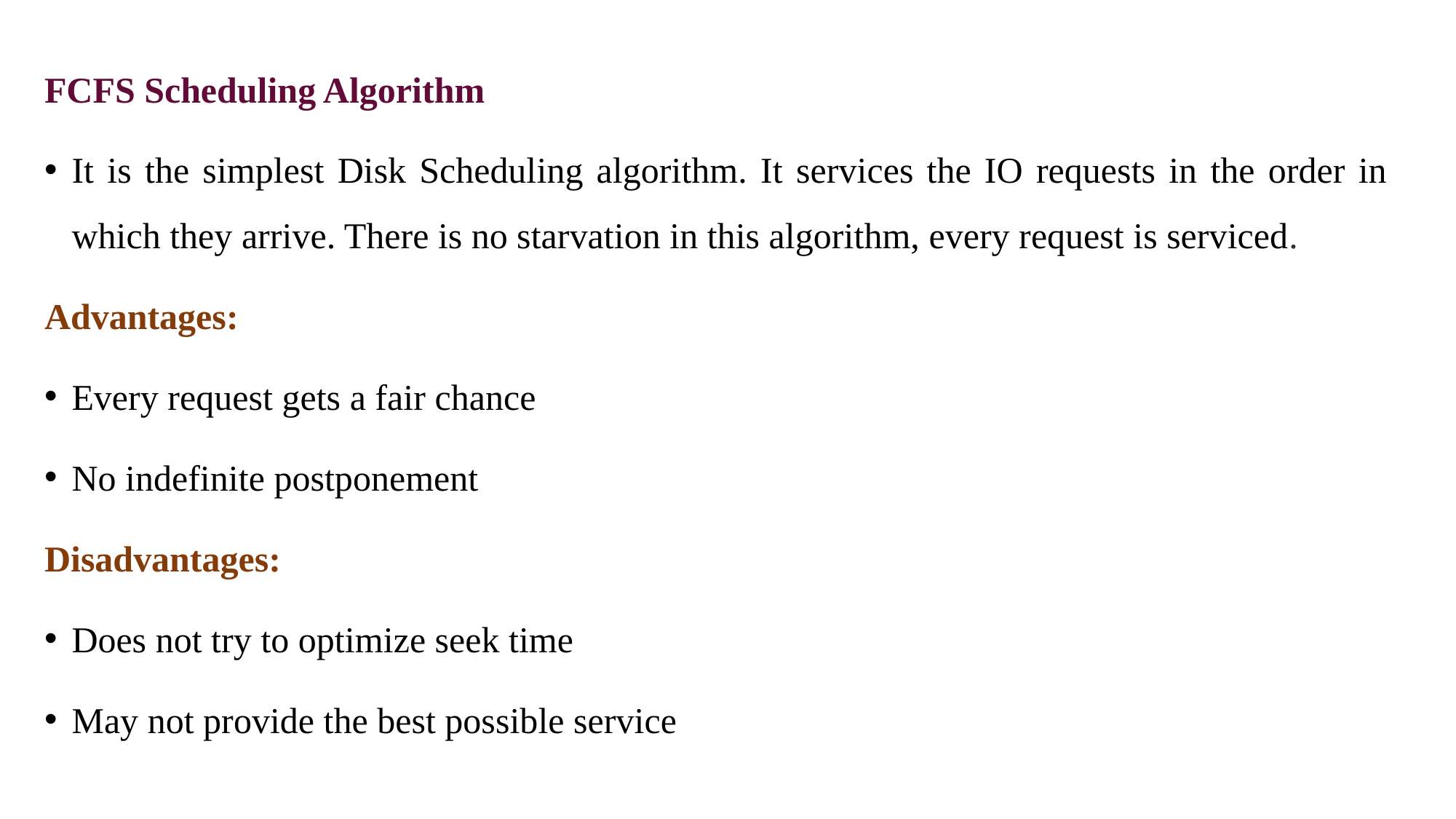

FCFS Scheduling Algorithm
It is the simplest Disk Scheduling algorithm. It services the IO requests in the order in which they arrive. There is no starvation in this algorithm, every request is serviced.
Advantages:
Every request gets a fair chance
No indefinite postponement
Disadvantages:
Does not try to optimize seek time
May not provide the best possible service